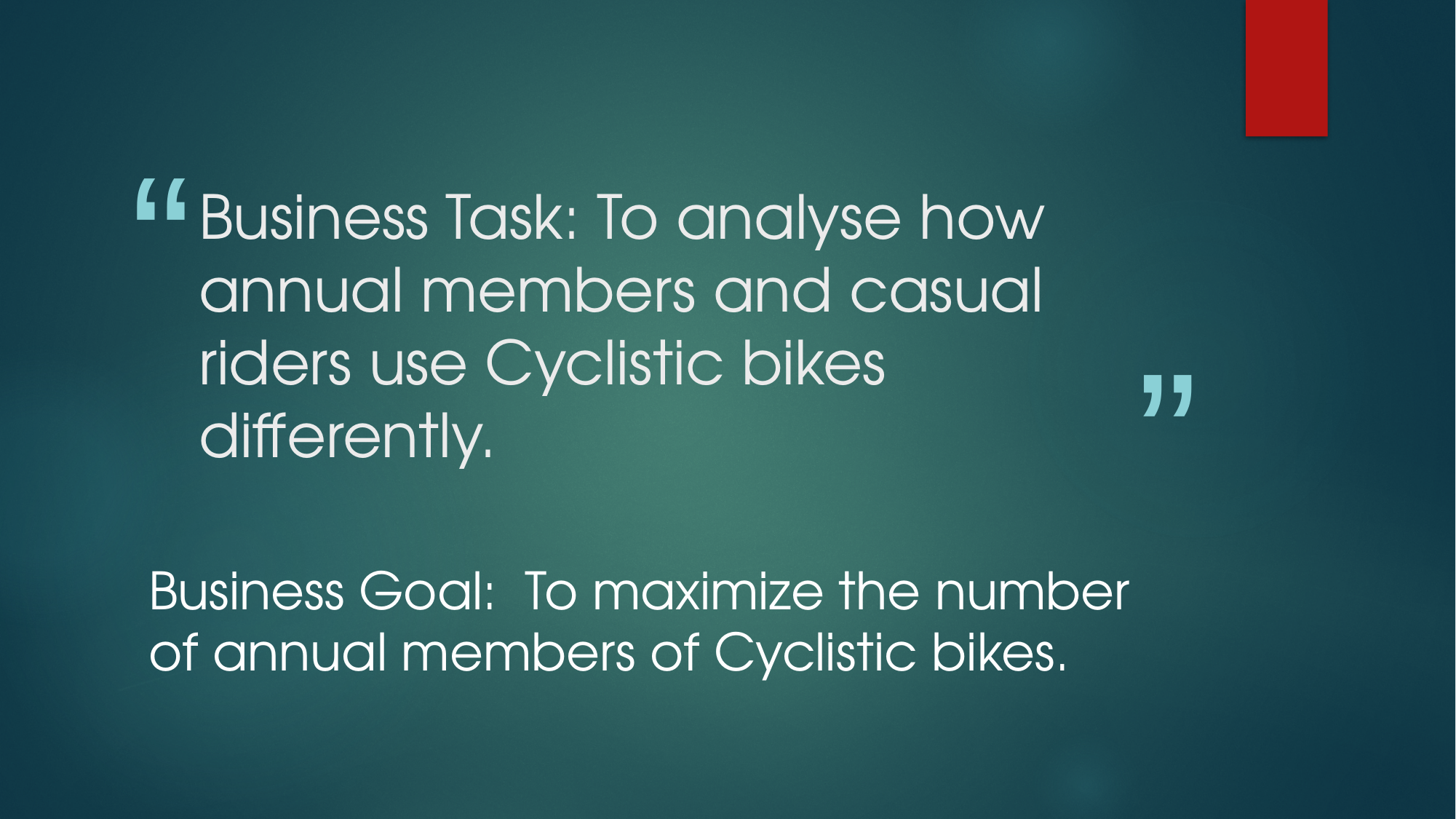

# Business Task: To analyse how annual members and casual riders use Cyclistic bikes differently.
Business Goal:  To maximize the number of annual members of Cyclistic bikes.